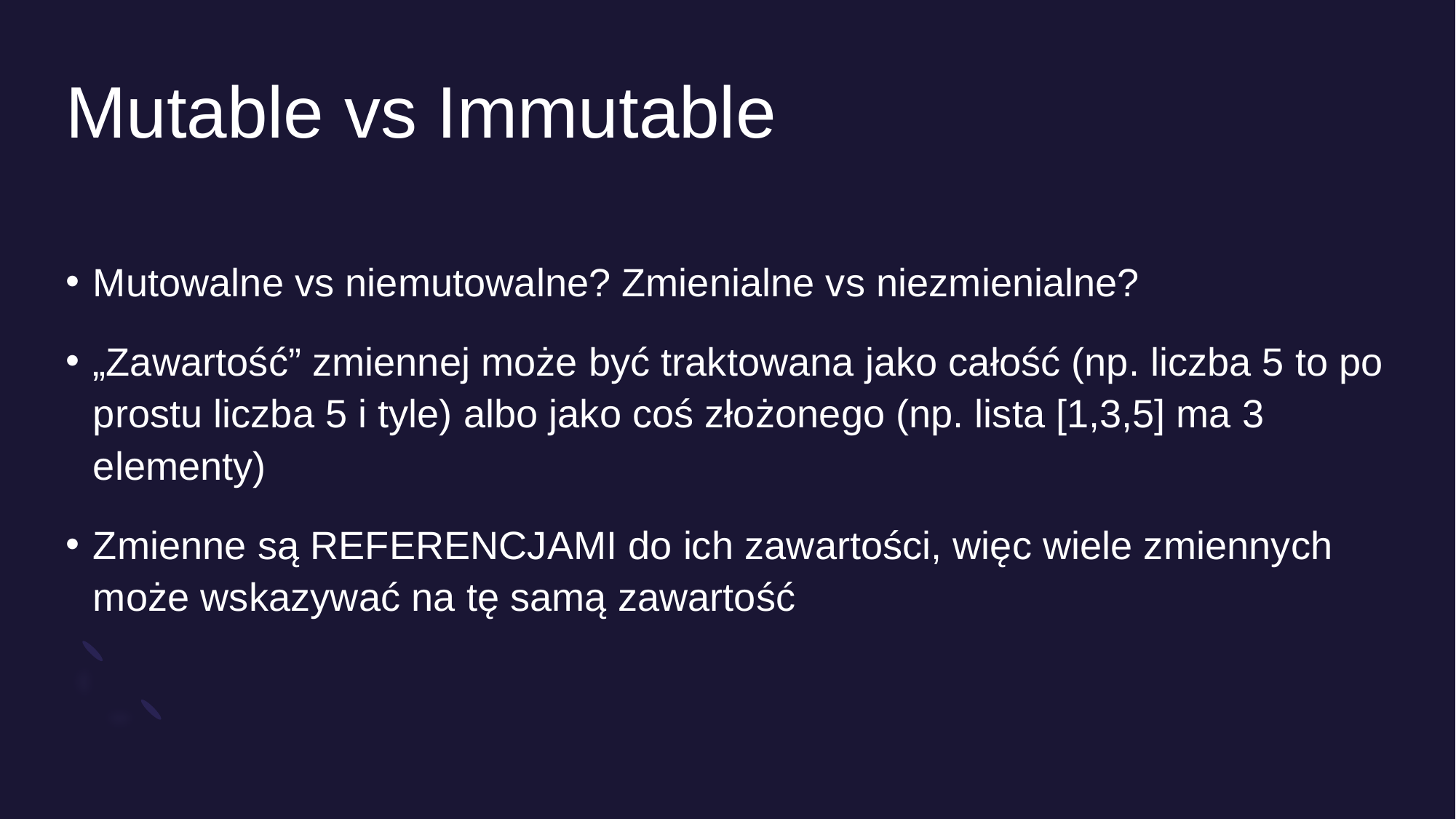

# Mutable vs Immutable
Mutowalne vs niemutowalne? Zmienialne vs niezmienialne?
„Zawartość” zmiennej może być traktowana jako całość (np. liczba 5 to po prostu liczba 5 i tyle) albo jako coś złożonego (np. lista [1,3,5] ma 3 elementy)
Zmienne są REFERENCJAMI do ich zawartości, więc wiele zmiennych może wskazywać na tę samą zawartość